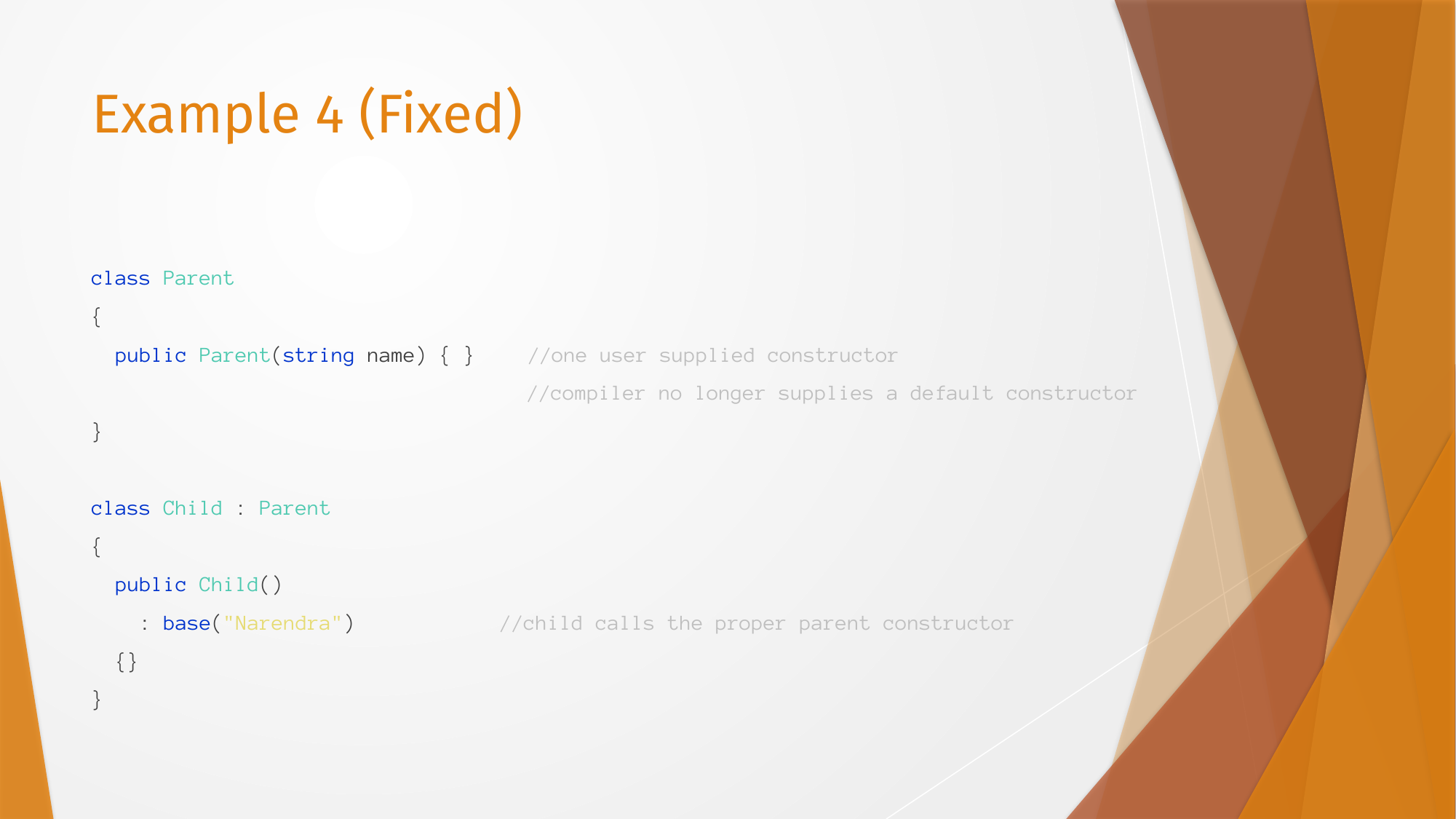

# Example 4 (Fixed)
class Parent
{
  public Parent(string name) { }	//one user supplied constructor
	                             //compiler no longer supplies a default constructor
}

class Child : Parent
{
  public Child()
    : base("Narendra")            //child calls the proper parent constructor
  {}
}